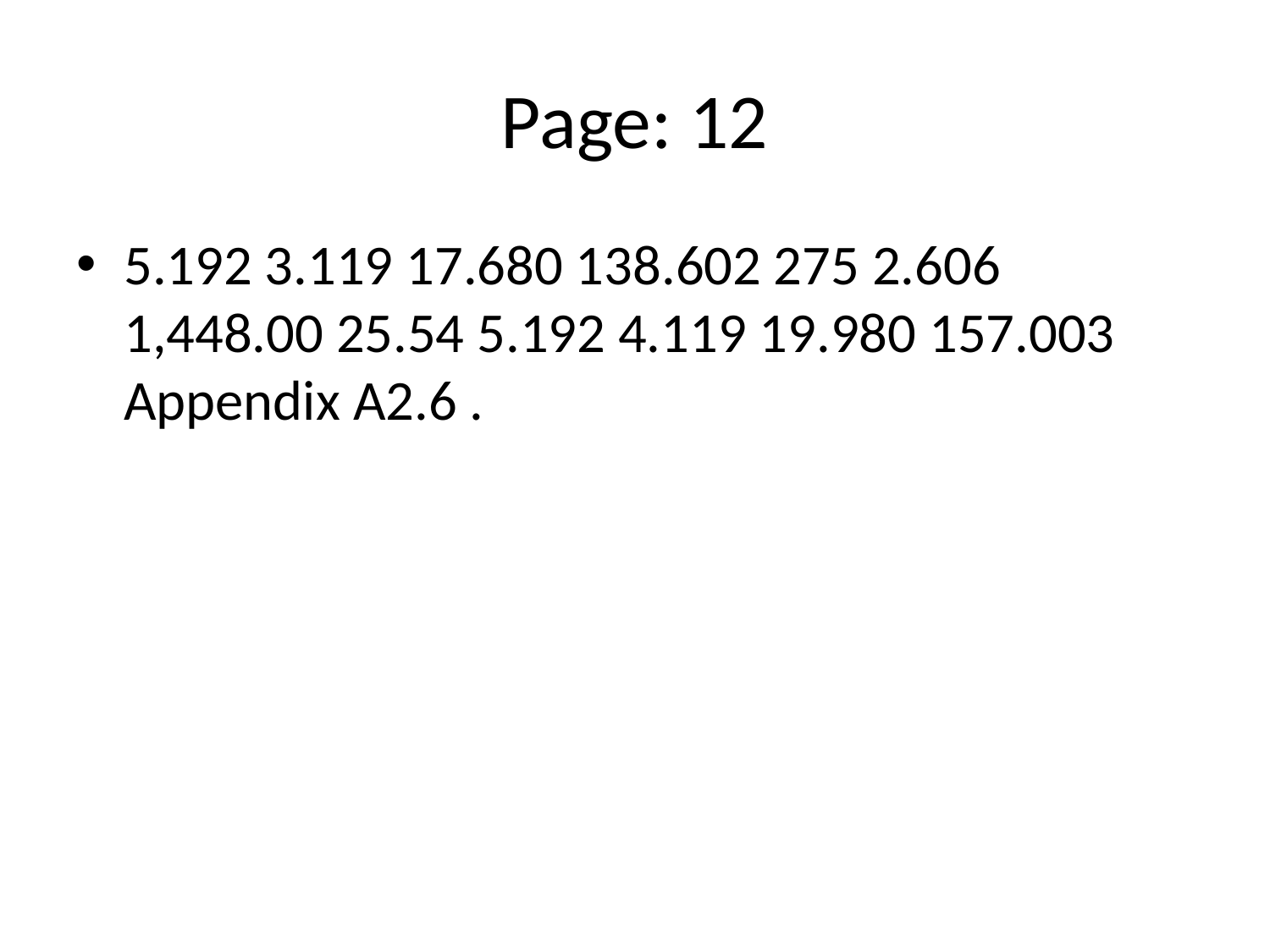

# Page: 12
5.192 3.119 17.680 138.602 275 2.606 1,448.00 25.54 5.192 4.119 19.980 157.003 Appendix A2.6 .